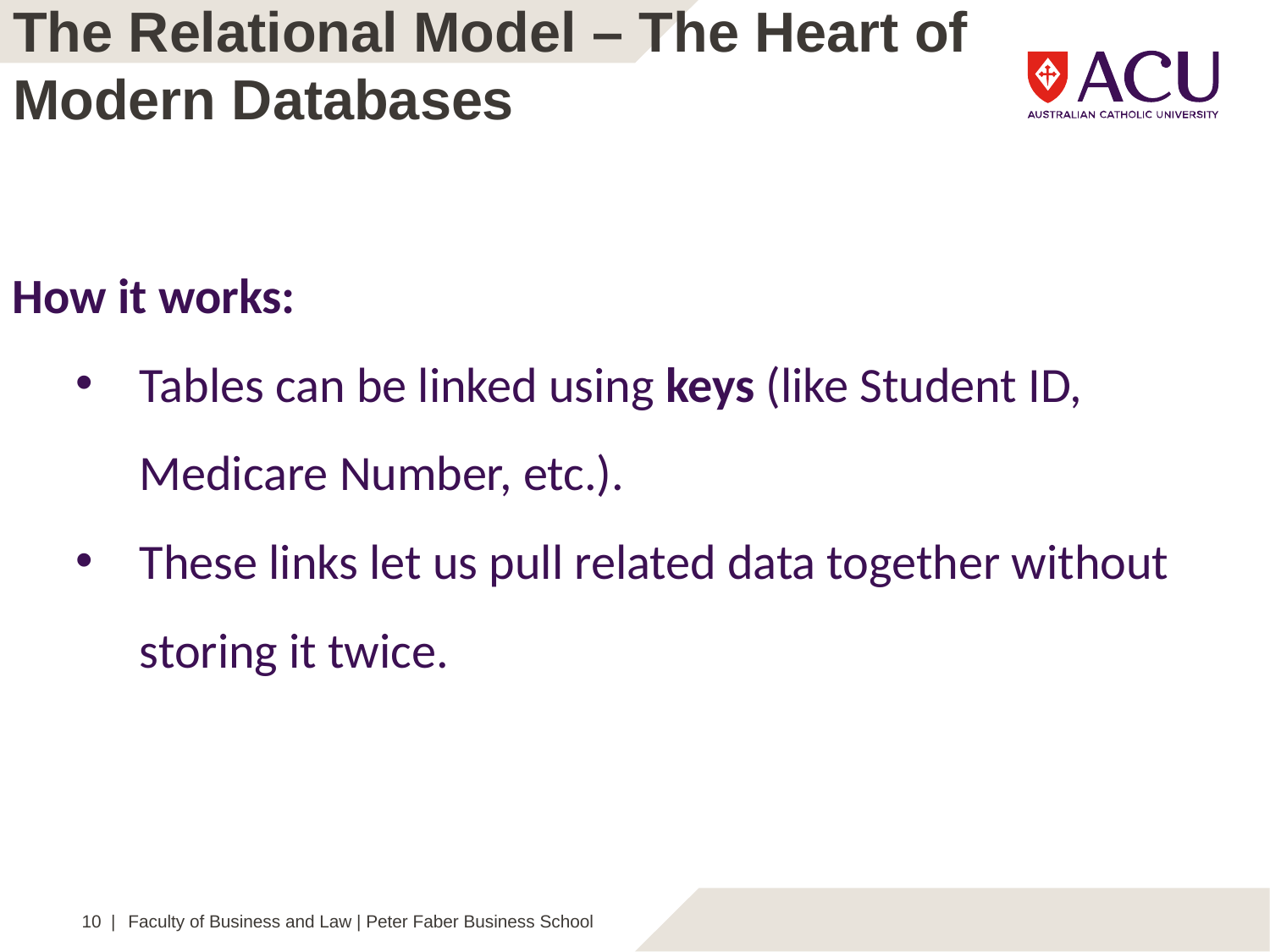

The Relational Model – The Heart of Modern Databases
How it works:
Tables can be linked using keys (like Student ID, Medicare Number, etc.).
These links let us pull related data together without storing it twice.
10  |
Faculty of Business and Law | Peter Faber Business School